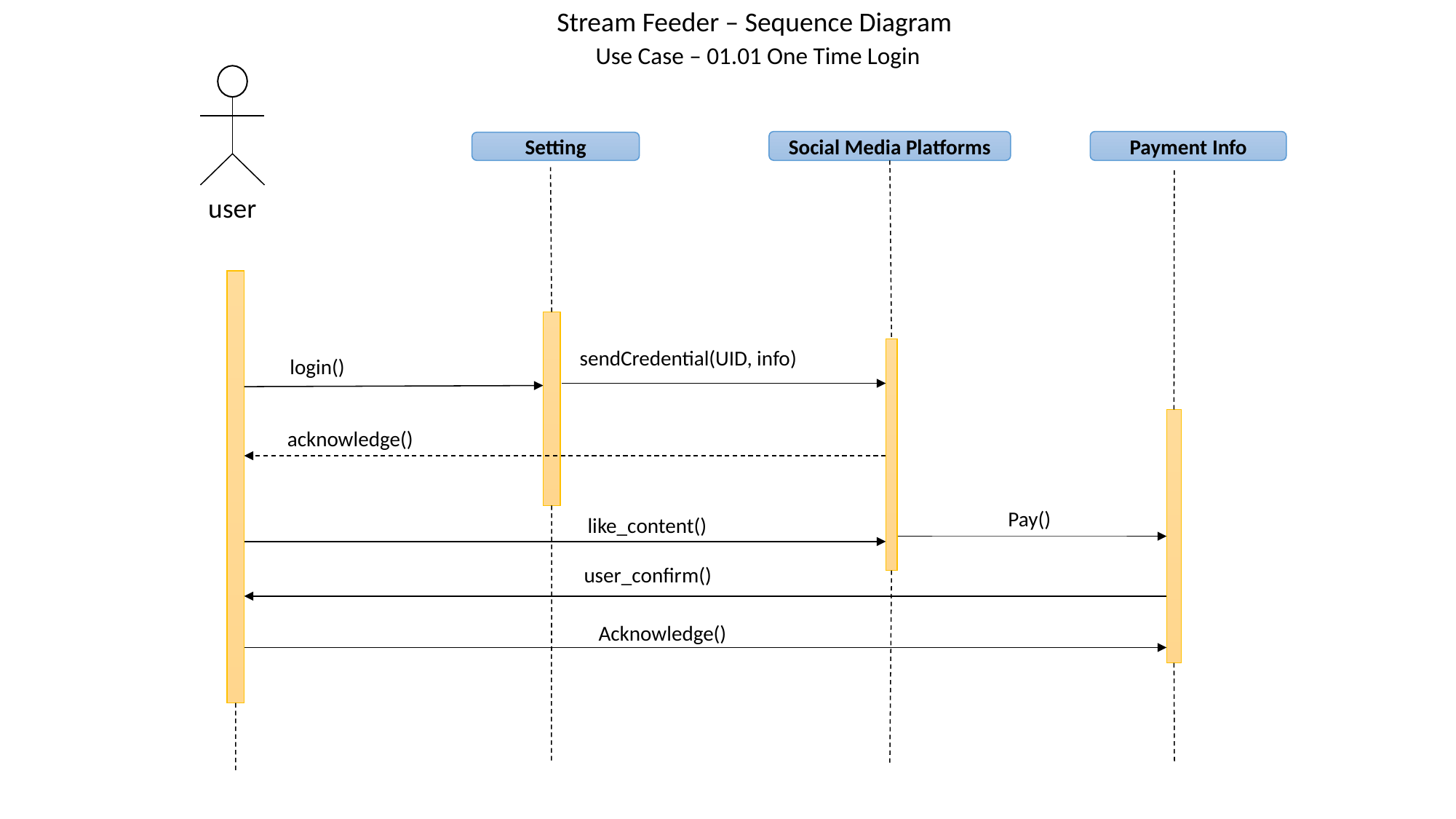

Stream Feeder – Sequence Diagram
                                                                                     Use Case – 01.01 One Time Login

Social Media Platforms
Payment Info
Setting
user

sendCredential(UID, info)

  login()

acknowledge()
Pay()
like_content()
user_confirm()
Acknowledge()